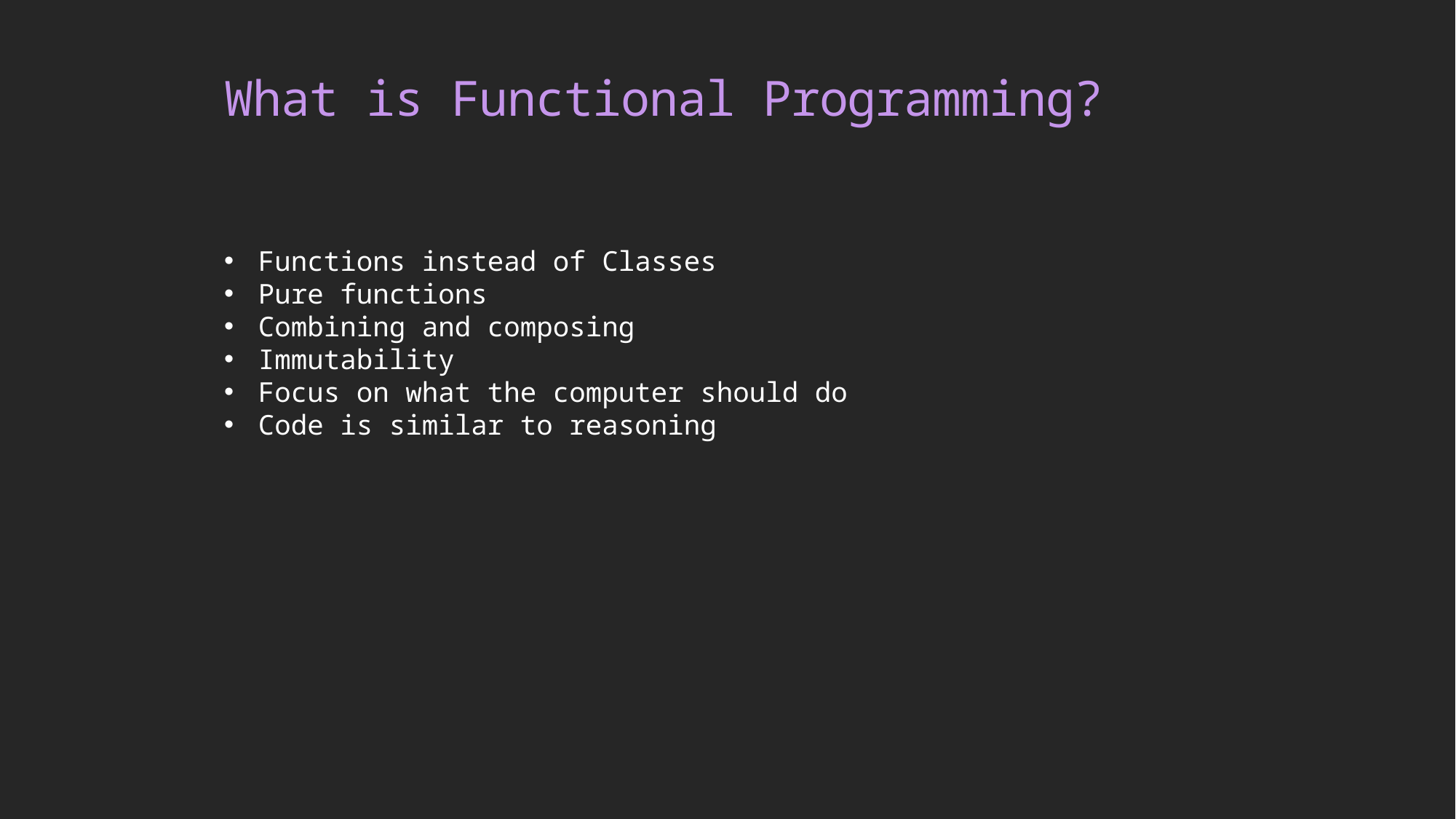

# What is Functional Programming?
Functions instead of Classes
Pure functions
Combining and composing
Immutability
Focus on what the computer should do
Code is similar to reasoning